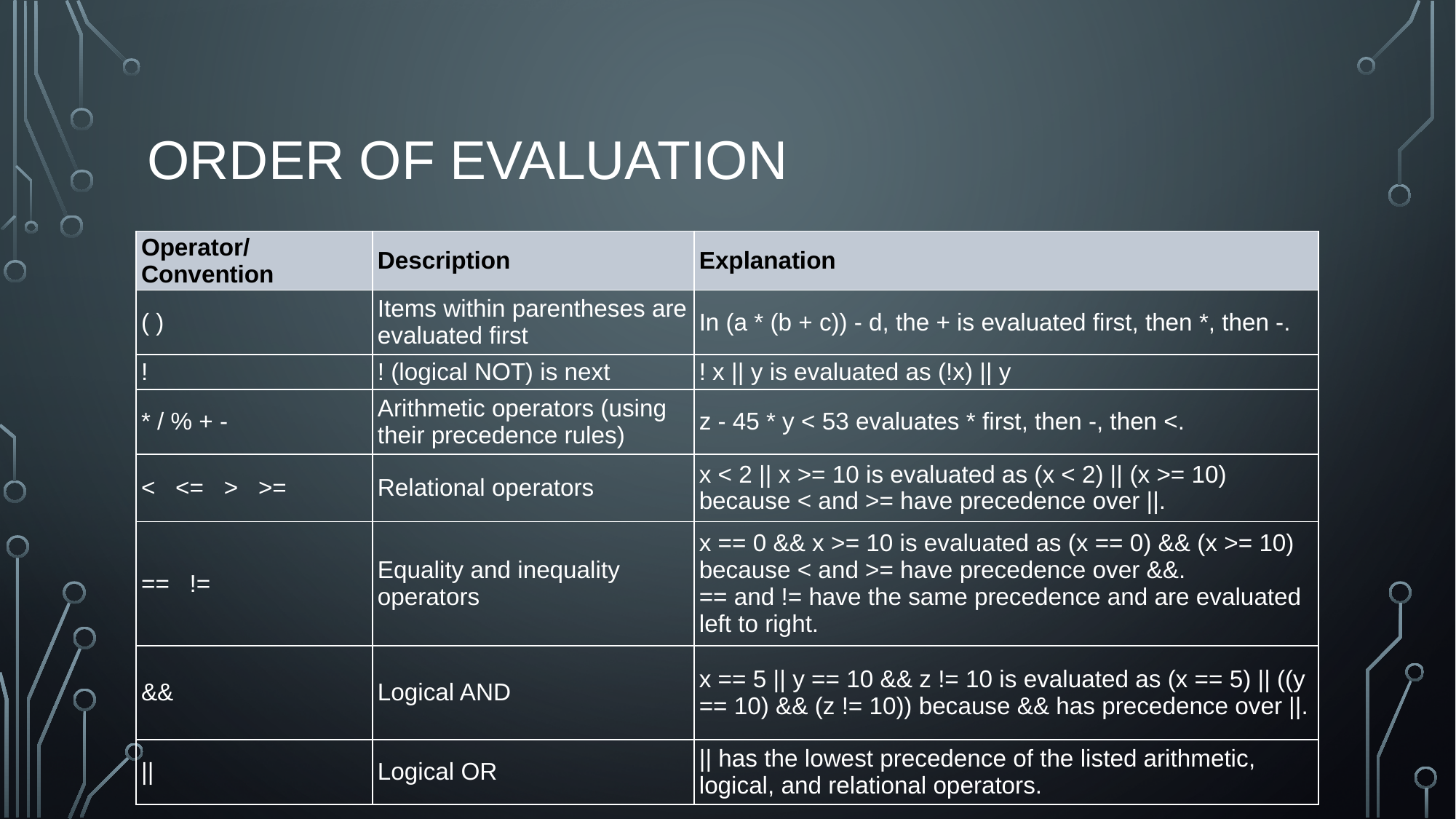

# Order of Evaluation
| Operator/Convention | Description | Explanation |
| --- | --- | --- |
| ( ) | Items within parentheses are evaluated first | In (a \* (b + c)) - d, the + is evaluated first, then \*, then -. |
| ! | ! (logical NOT) is next | ! x || y is evaluated as (!x) || y |
| \* / % + - | Arithmetic operators (using their precedence rules) | z - 45 \* y < 53 evaluates \* first, then -, then <. |
| <   <=   >   >= | Relational operators | x < 2 || x >= 10 is evaluated as (x < 2) || (x >= 10) because < and >= have precedence over ||. |
| ==   != | Equality and inequality operators | x == 0 && x >= 10 is evaluated as (x == 0) && (x >= 10) because < and >= have precedence over &&. == and != have the same precedence and are evaluated left to right. |
| && | Logical AND | x == 5 || y == 10 && z != 10 is evaluated as (x == 5) || ((y == 10) && (z != 10)) because && has precedence over ||. |
| || | Logical OR | || has the lowest precedence of the listed arithmetic, logical, and relational operators. |